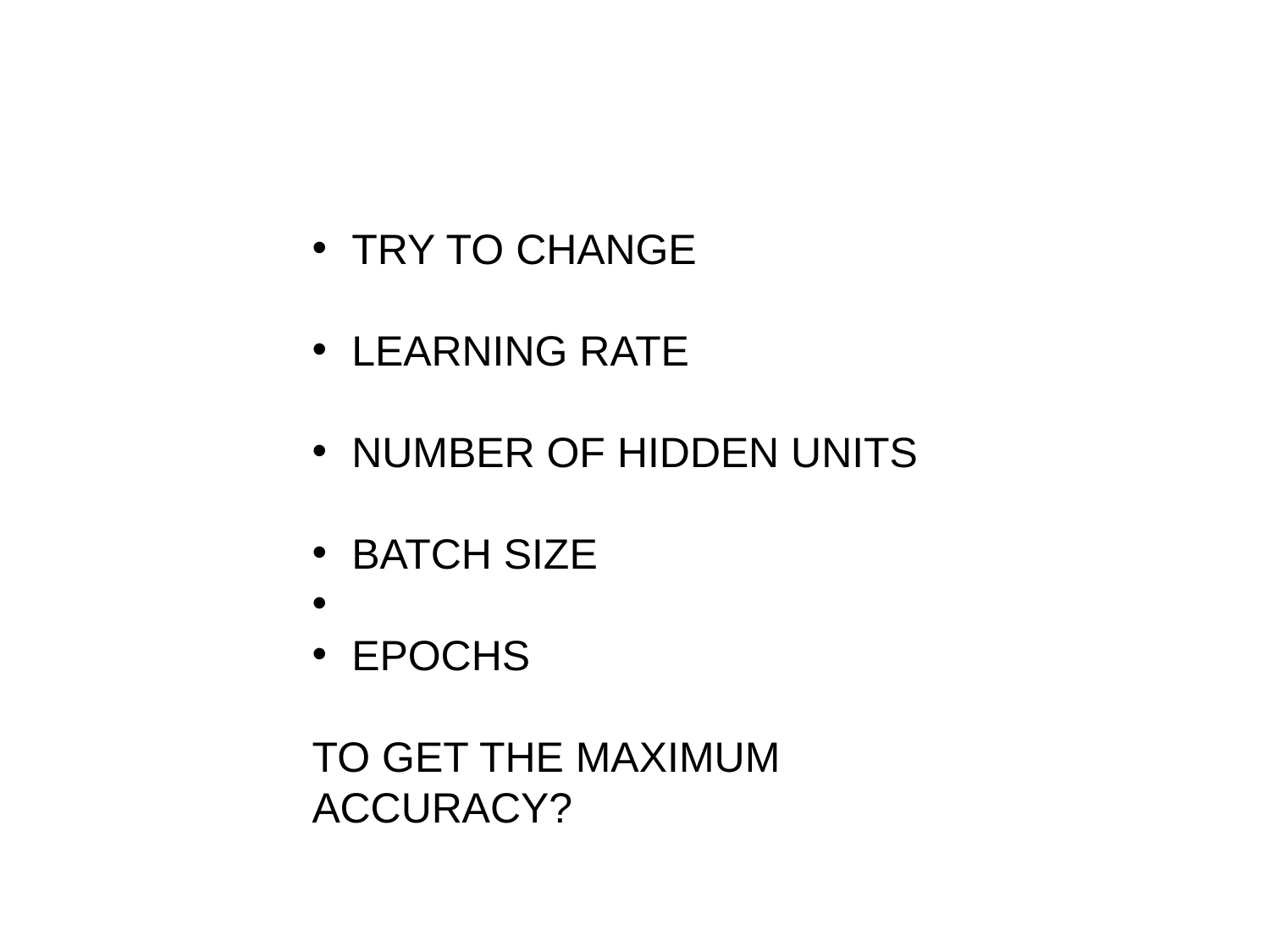

TRY TO CHANGE

LEARNING RATE

NUMBER OF HIDDEN UNITS

BATCH SIZE

EPOCHS

TO GET THE MAXIMUM	 ACCURACY?